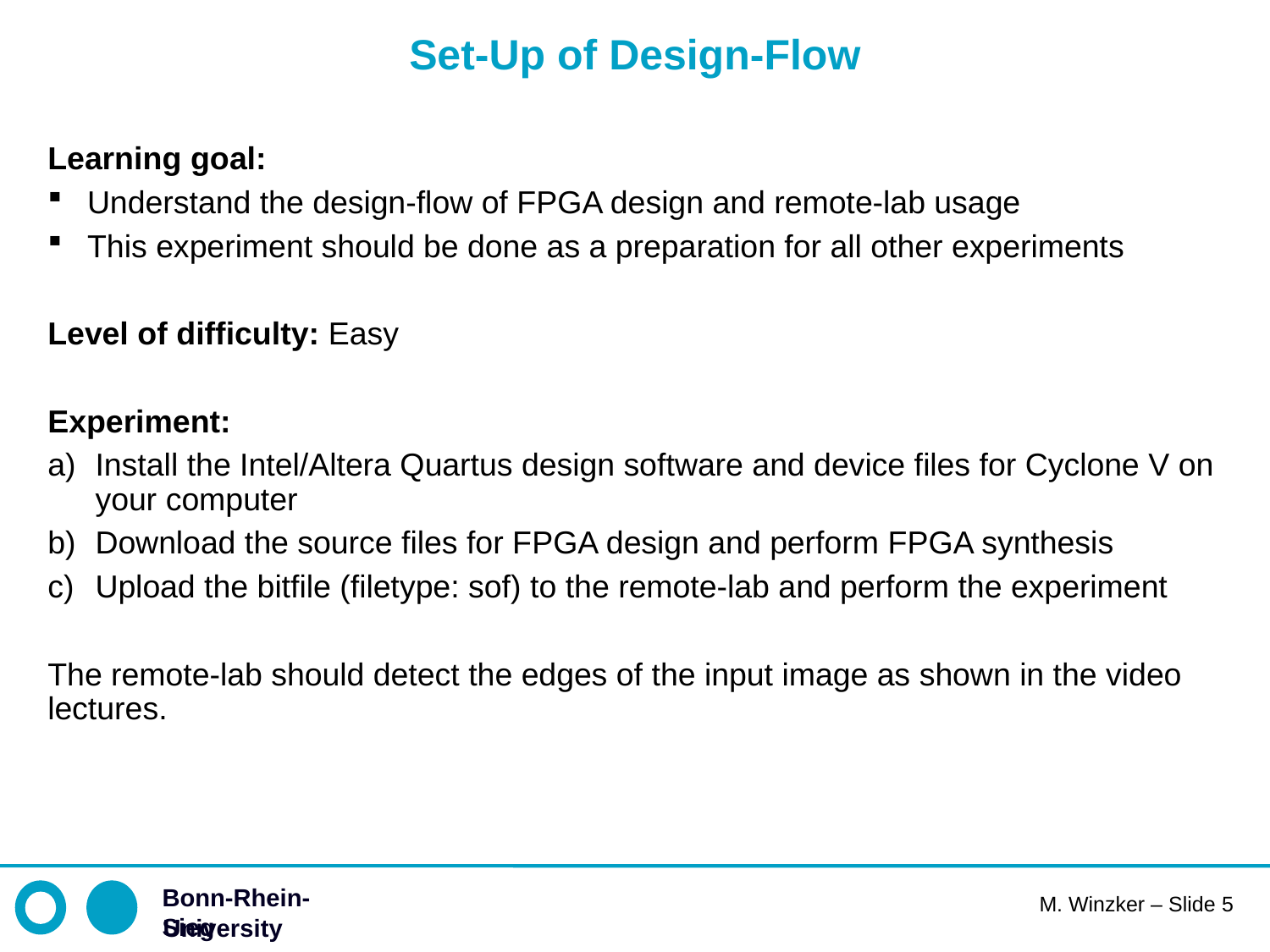

# Set-Up of Design-Flow
Learning goal:
Understand the design-flow of FPGA design and remote-lab usage
This experiment should be done as a preparation for all other experiments

Level of difficulty: Easy

Experiment:
Install the Intel/Altera Quartus design software and device files for Cyclone V on your computer
Download the source files for FPGA design and perform FPGA synthesis
Upload the bitfile (filetype: sof) to the remote-lab and perform the experiment

The remote-lab should detect the edges of the input image as shown in the video lectures.